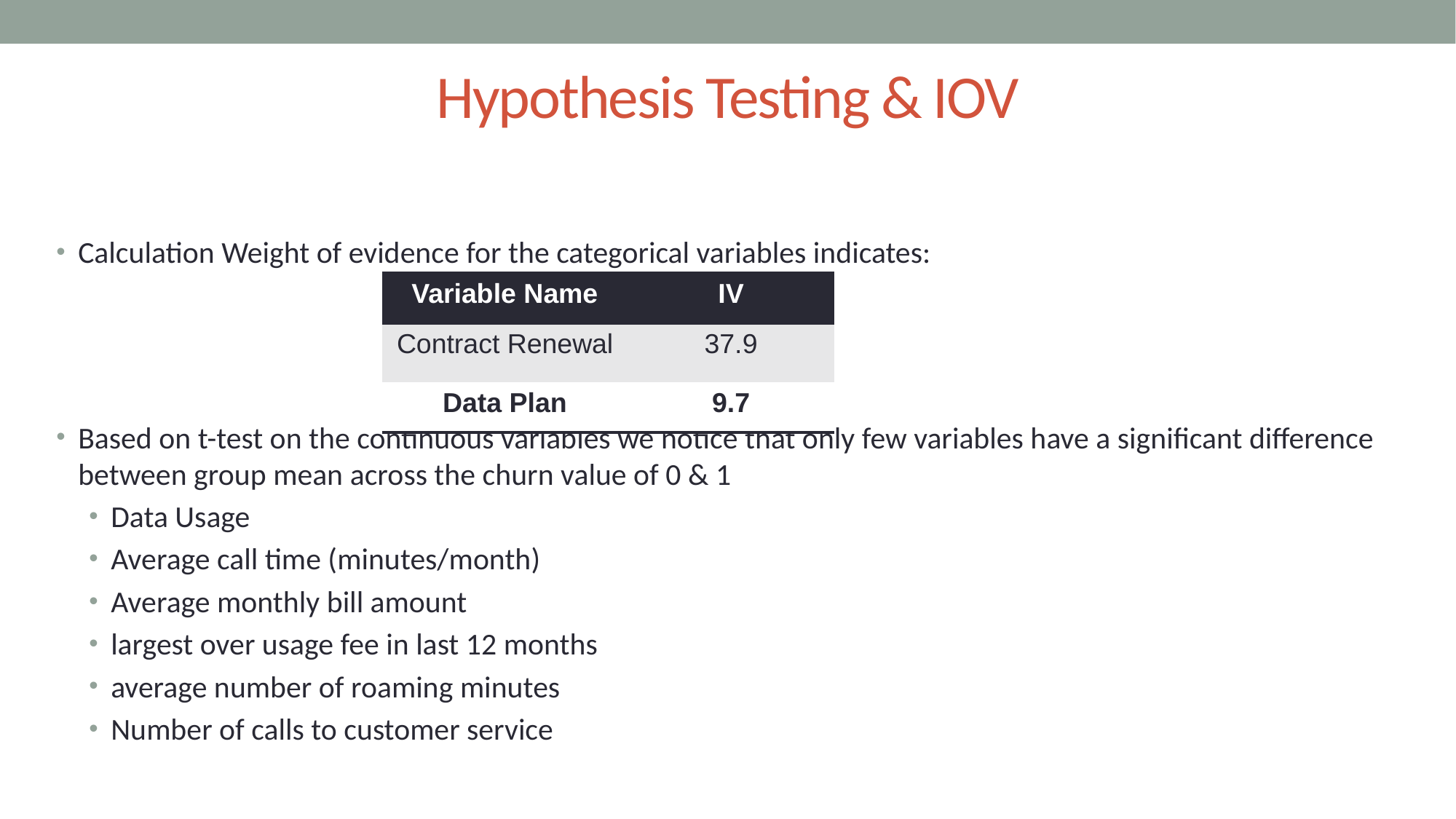

# Hypothesis Testing & IOV
Calculation Weight of evidence for the categorical variables indicates:

Based on t-test on the continuous variables we notice that only few variables have a significant difference between group mean across the churn value of 0 & 1
Data Usage
Average call time (minutes/month)
Average monthly bill amount
largest over usage fee in last 12 months
average number of roaming minutes
Number of calls to customer service

| Variable Name | IV |
| --- | --- |
| Contract Renewal | 37.9 |
| Data Plan | 9.7 |